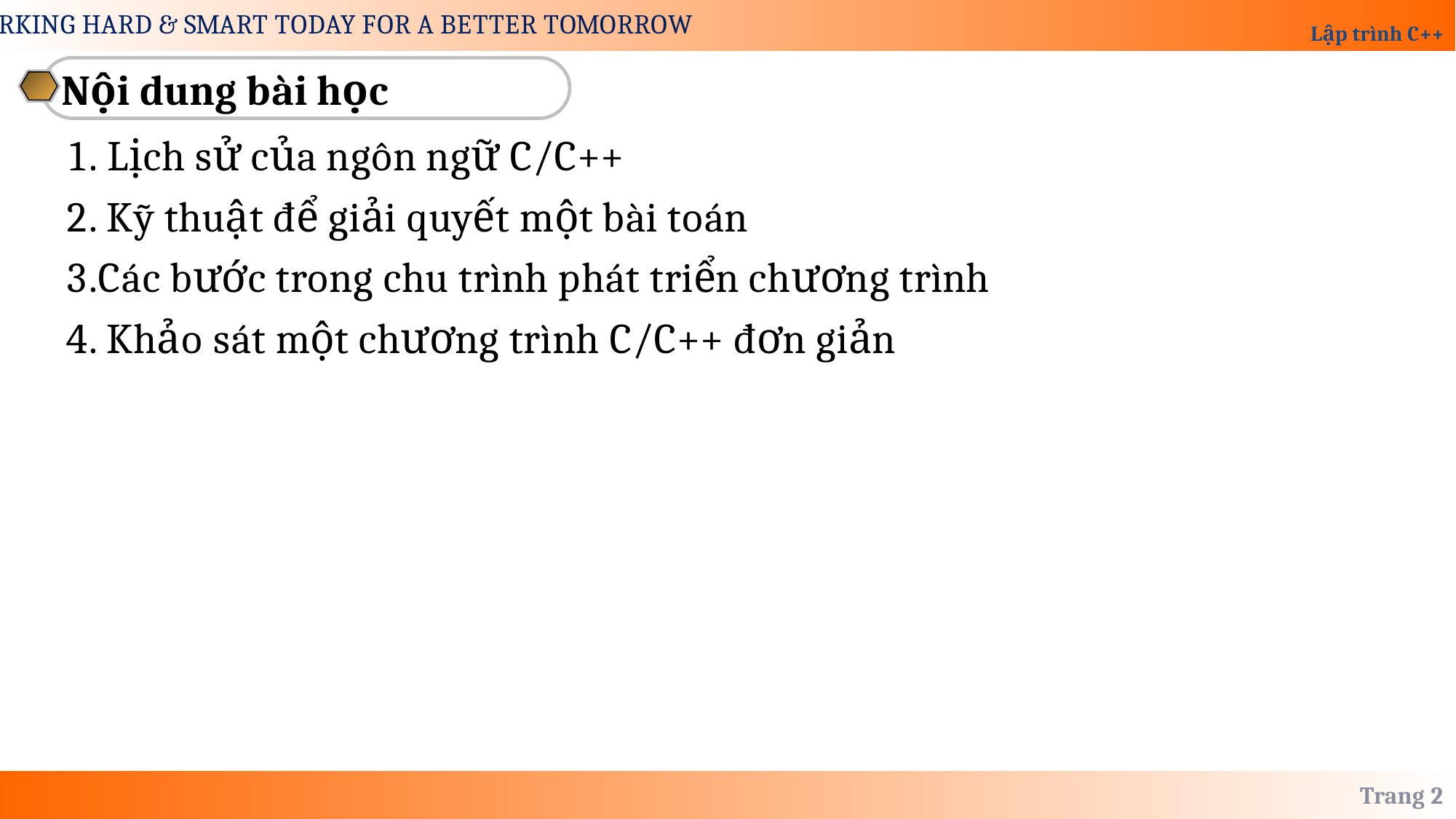

Nội dung bài học

1. Lịch sử của ngôn ngữ C/C++
2. Kỹ thuật để giải quyết một bài toán
3.Các bước trong chu trình phát triển chương trình
4. Khảo sát một chương trình C/C++ đơn giản
Trang 2